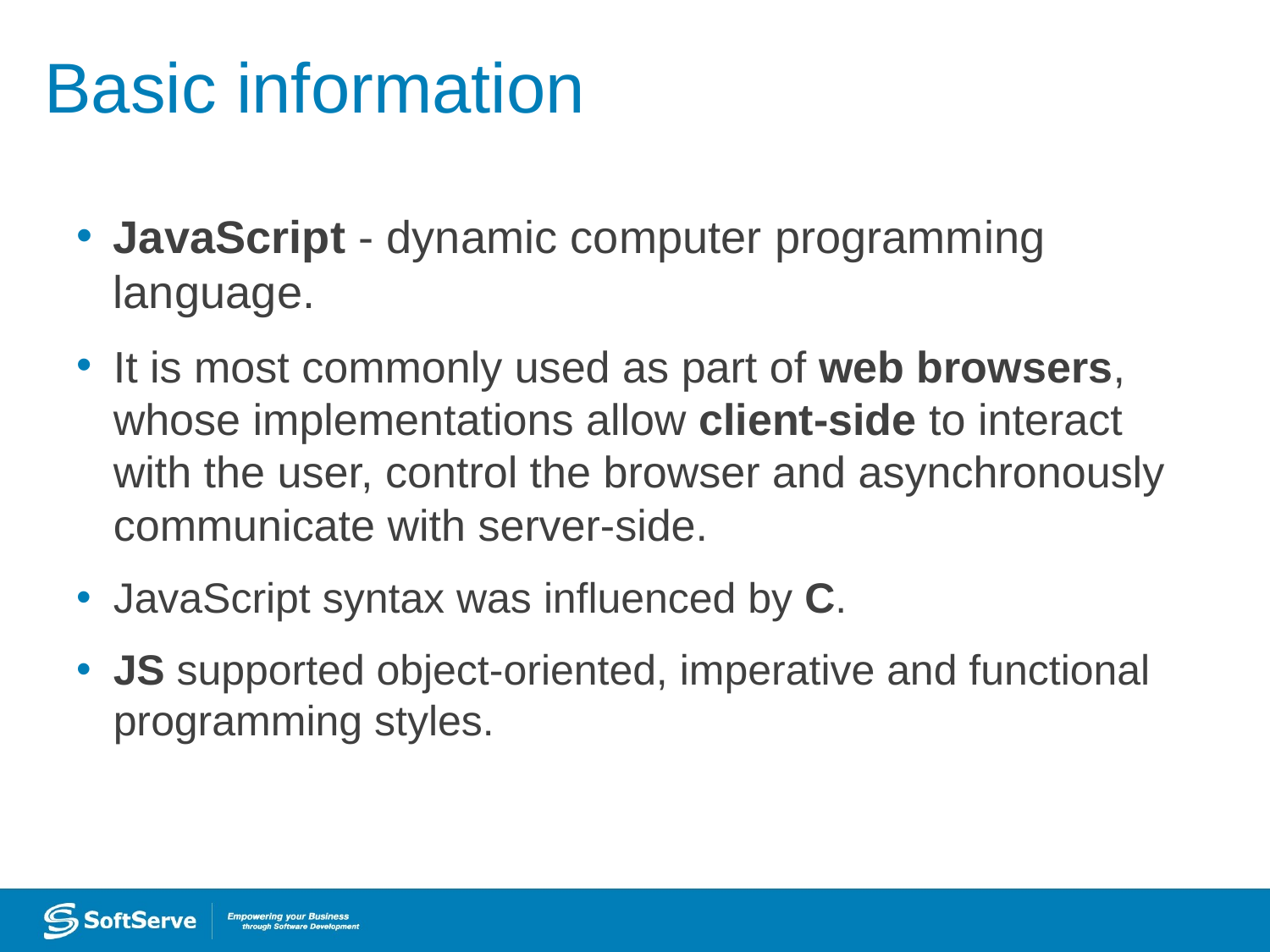

Basic information
JavaScript - dynamic computer programming language.
It is most commonly used as part of web browsers, whose implementations allow client-side to interact with the user, control the browser and asynchronously communicate with server-side.
JavaScript syntax was influenced by C.
JS supported object-oriented, imperative and functional programming styles.